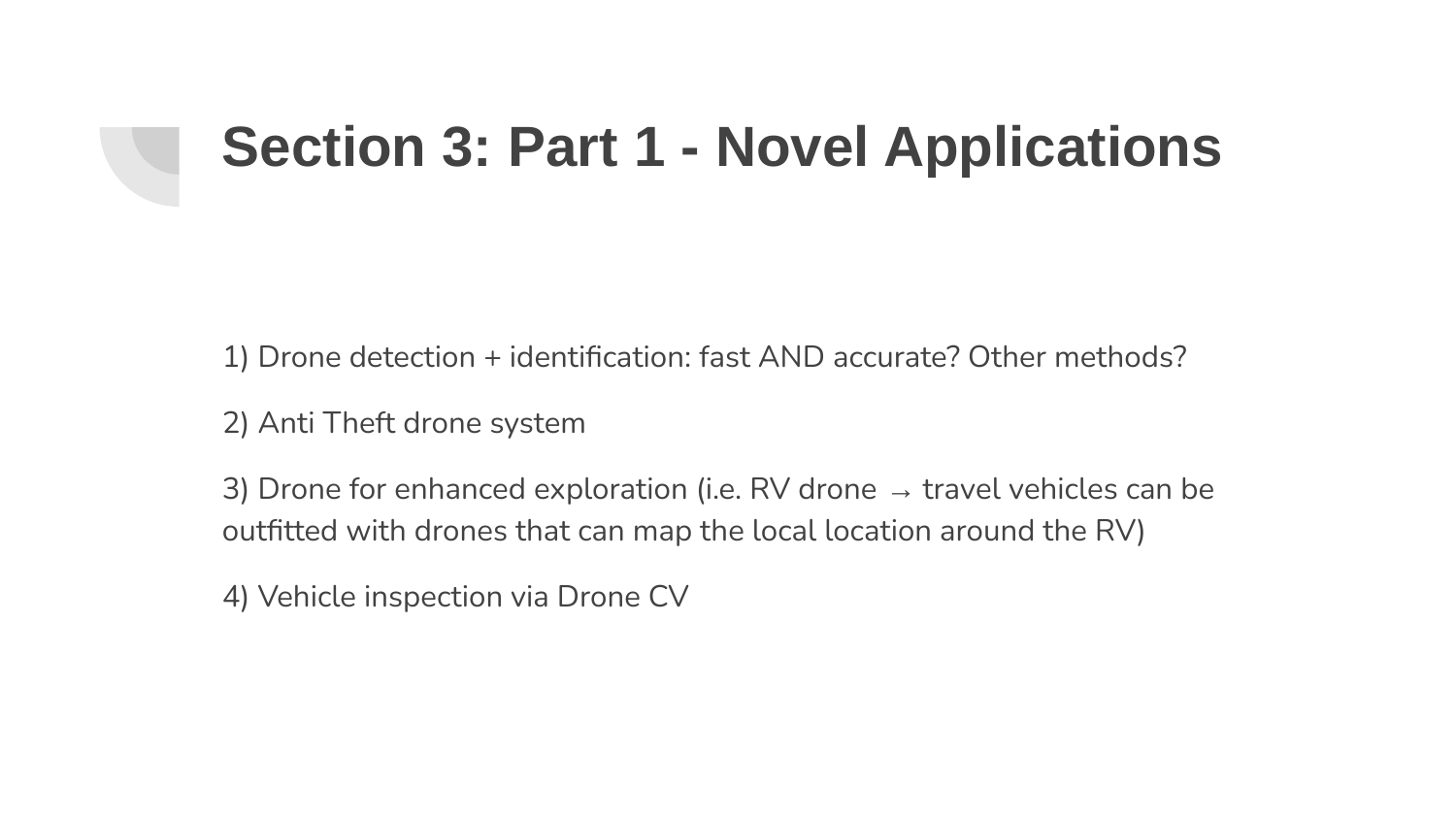

# Section 3: Part 1 - Novel Applications
1) Drone detection + identification: fast AND accurate? Other methods?
2) Anti Theft drone system
3) Drone for enhanced exploration (i.e. RV drone → travel vehicles can be outfitted with drones that can map the local location around the RV)
4) Vehicle inspection via Drone CV